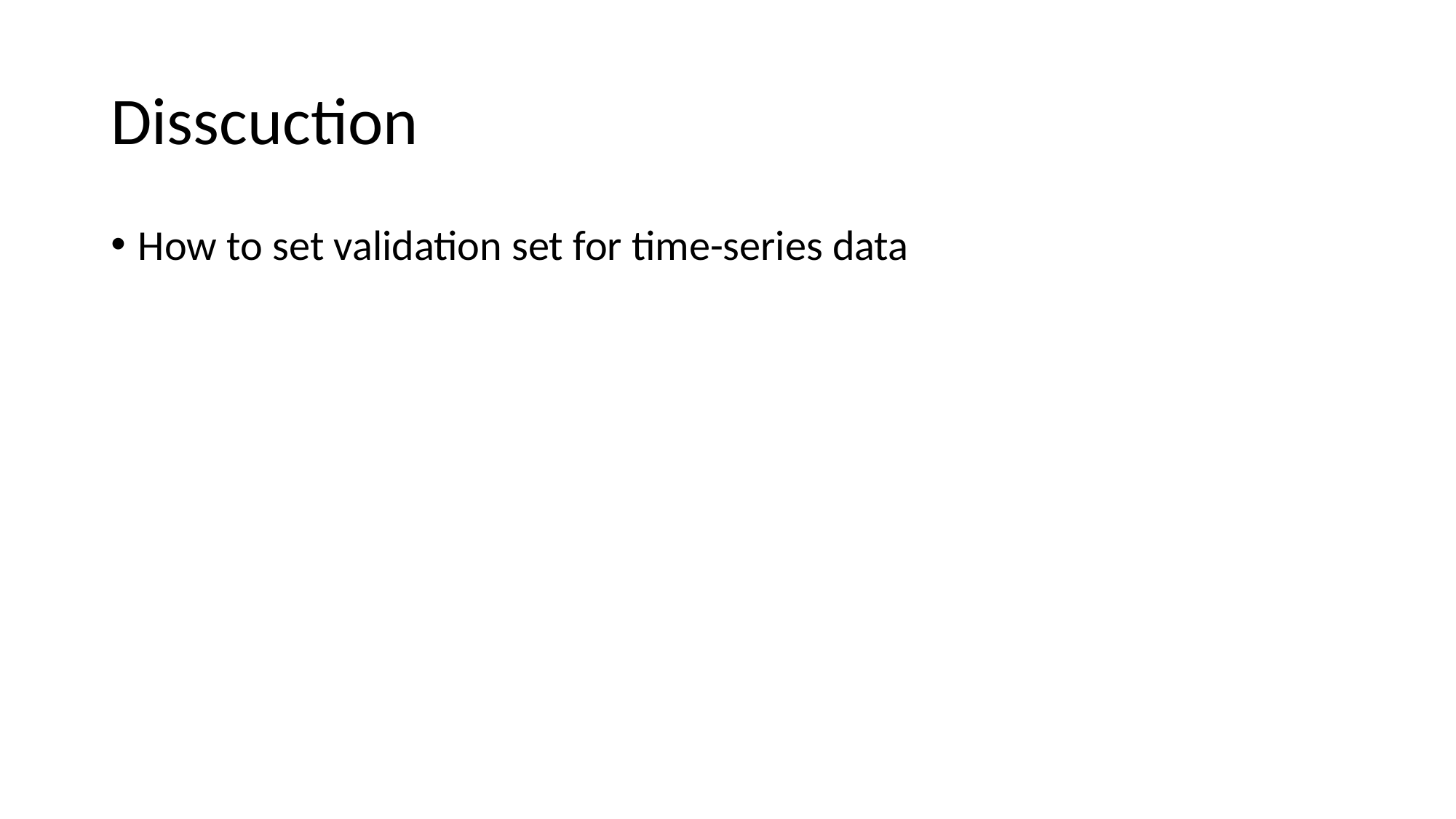

# Disscuction
How to set validation set for time-series data